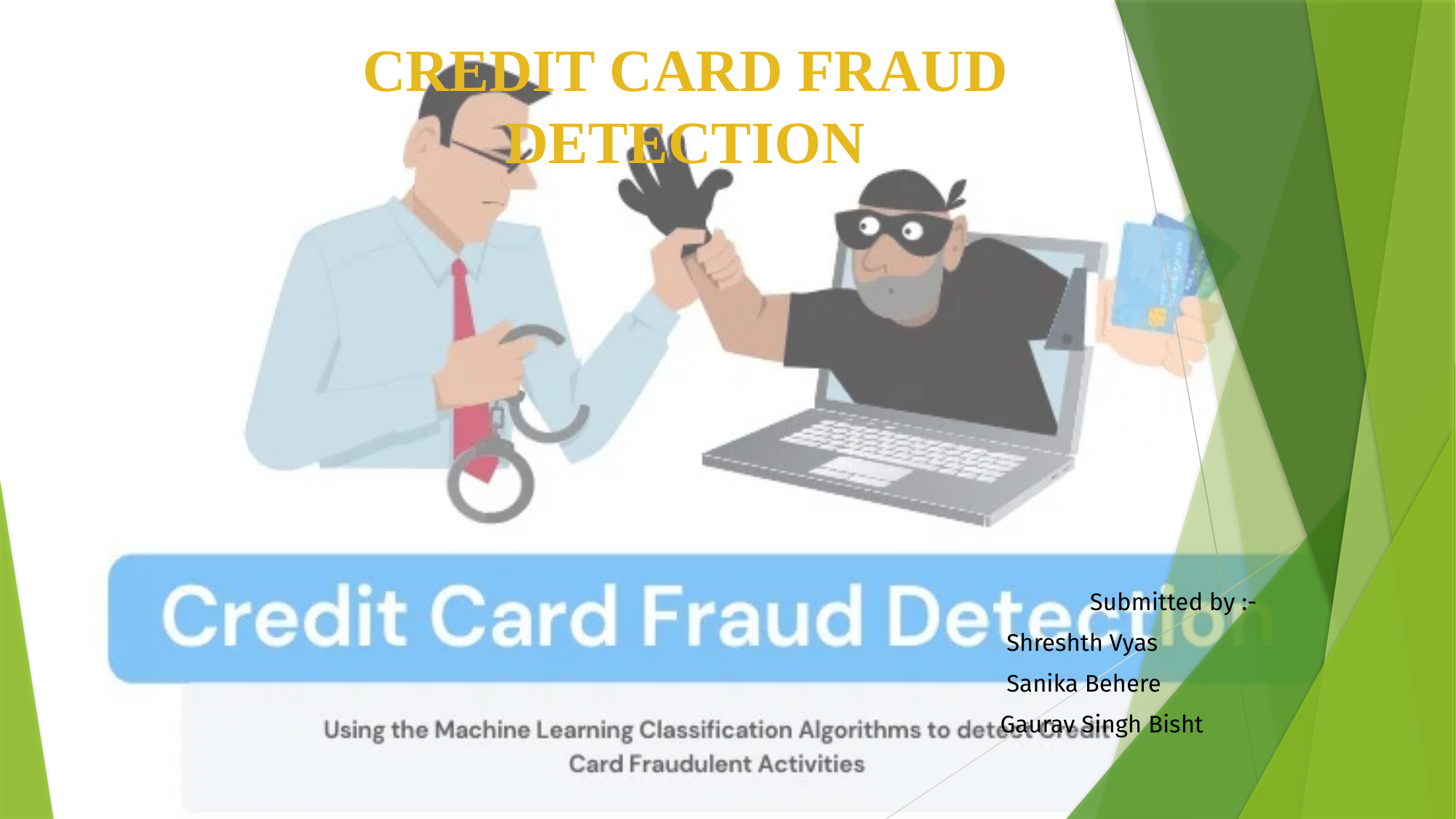

# CREDIT CARD FRAUD DETECTION
						   	    Submitted by :-
                  Shreshth Vyas
                  Sanika Behere
                 Gaurav Singh Bisht